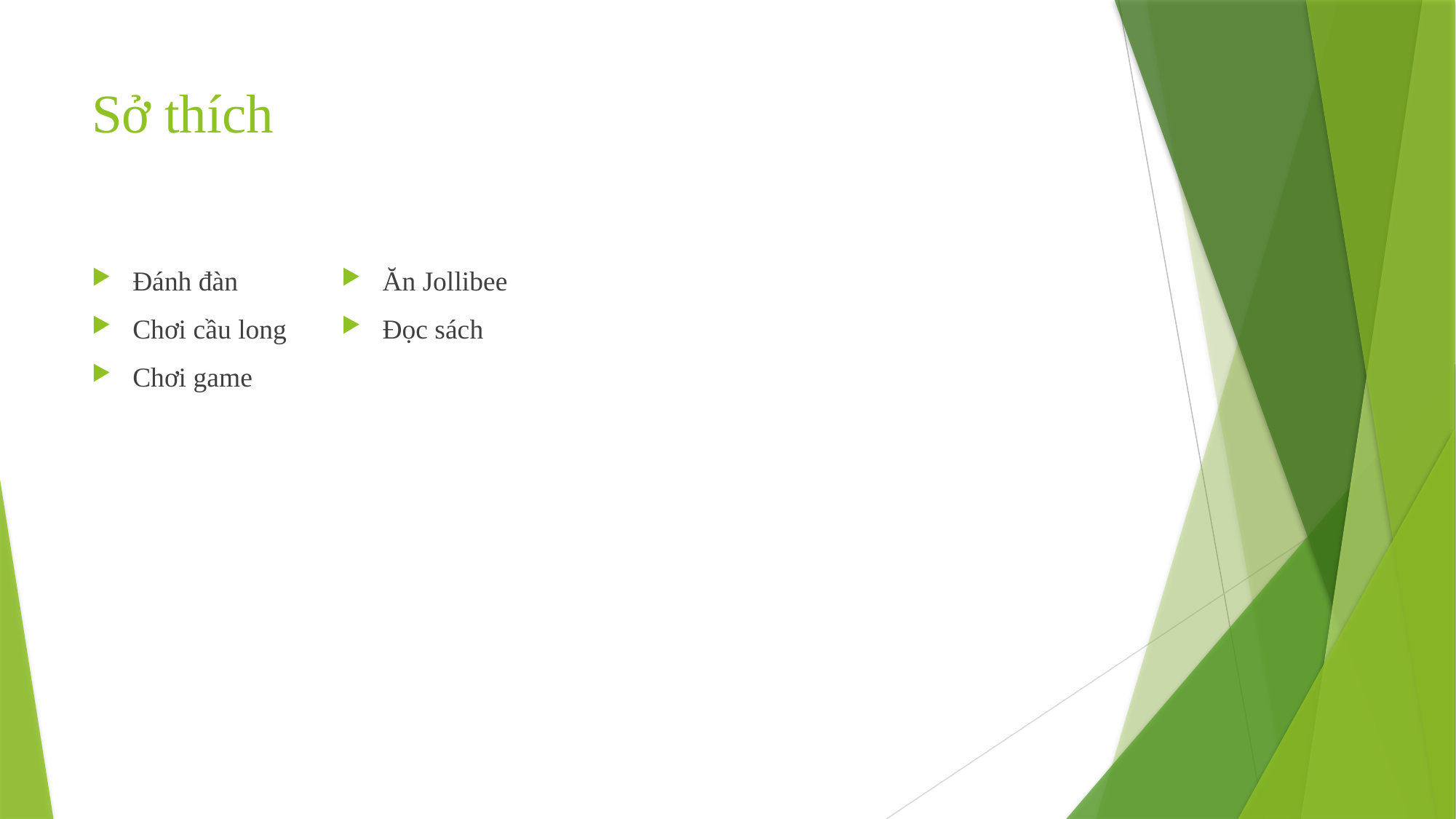

# Sở thích
Đánh đàn
Chơi cầu long
Chơi game
Ăn Jollibee
Đọc sách